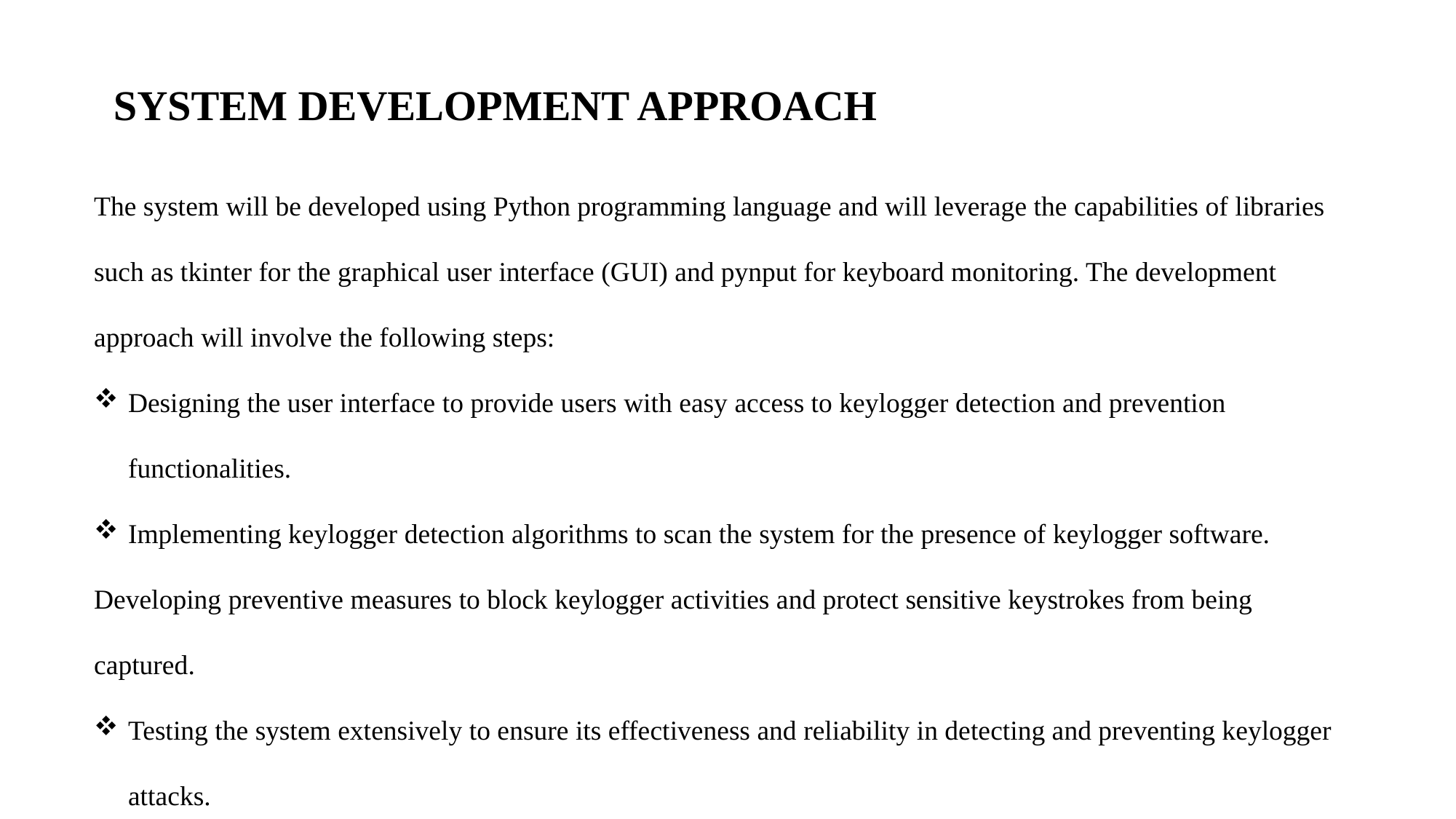

SYSTEM DEVELOPMENT APPROACH
The system will be developed using Python programming language and will leverage the capabilities of libraries such as tkinter for the graphical user interface (GUI) and pynput for keyboard monitoring. The development approach will involve the following steps:
Designing the user interface to provide users with easy access to keylogger detection and prevention functionalities.
Implementing keylogger detection algorithms to scan the system for the presence of keylogger software.
Developing preventive measures to block keylogger activities and protect sensitive keystrokes from being captured.
Testing the system extensively to ensure its effectiveness and reliability in detecting and preventing keylogger attacks.